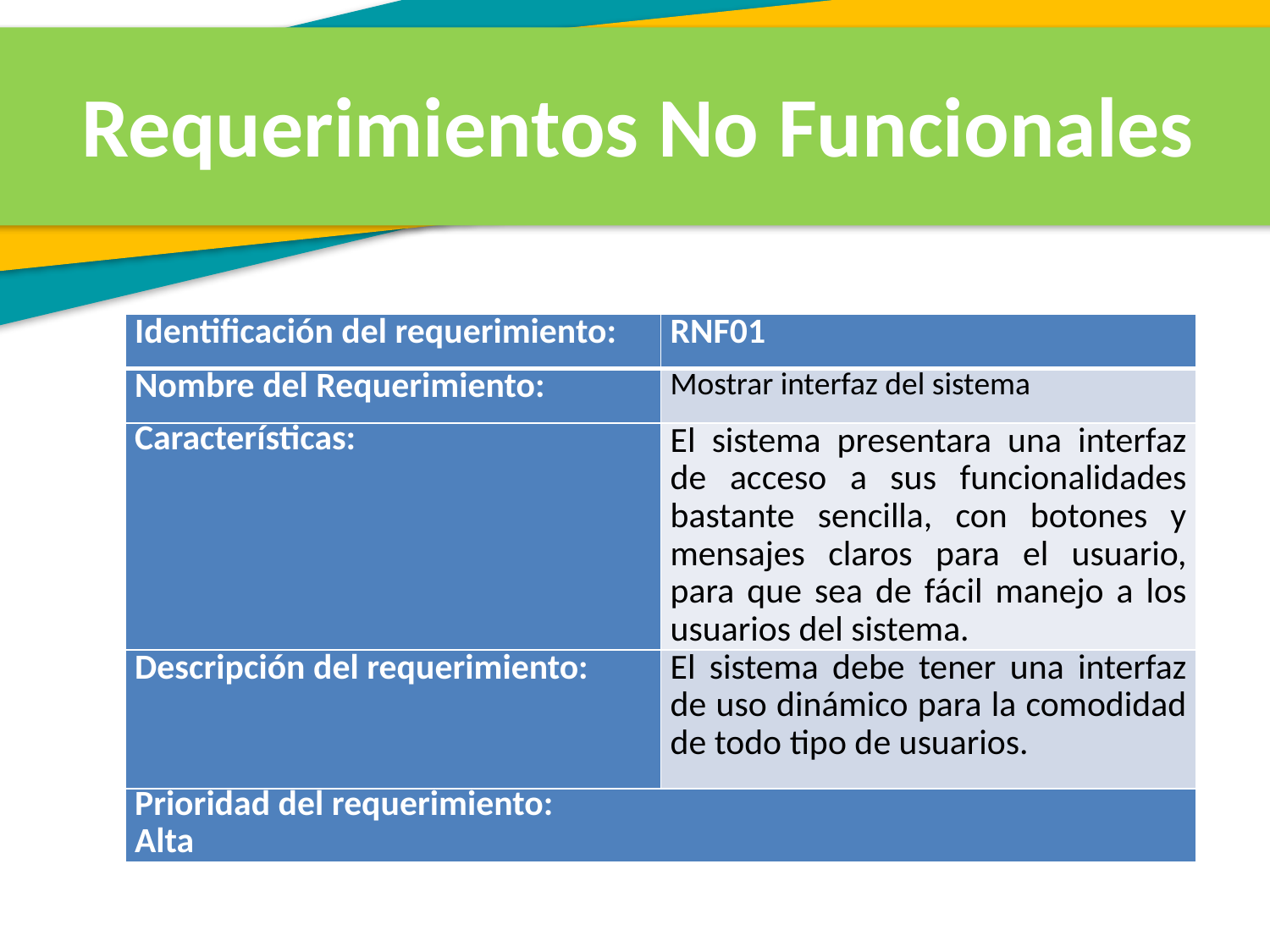

Requerimientos No Funcionales
| Identificación del requerimiento: | RNF01 |
| --- | --- |
| Nombre del Requerimiento: | Mostrar interfaz del sistema |
| Características: | El sistema presentara una interfaz de acceso a sus funcionalidades bastante sencilla, con botones y mensajes claros para el usuario, para que sea de fácil manejo a los usuarios del sistema. |
| Descripción del requerimiento: | El sistema debe tener una interfaz de uso dinámico para la comodidad de todo tipo de usuarios. |
| Prioridad del requerimiento: Alta |  |